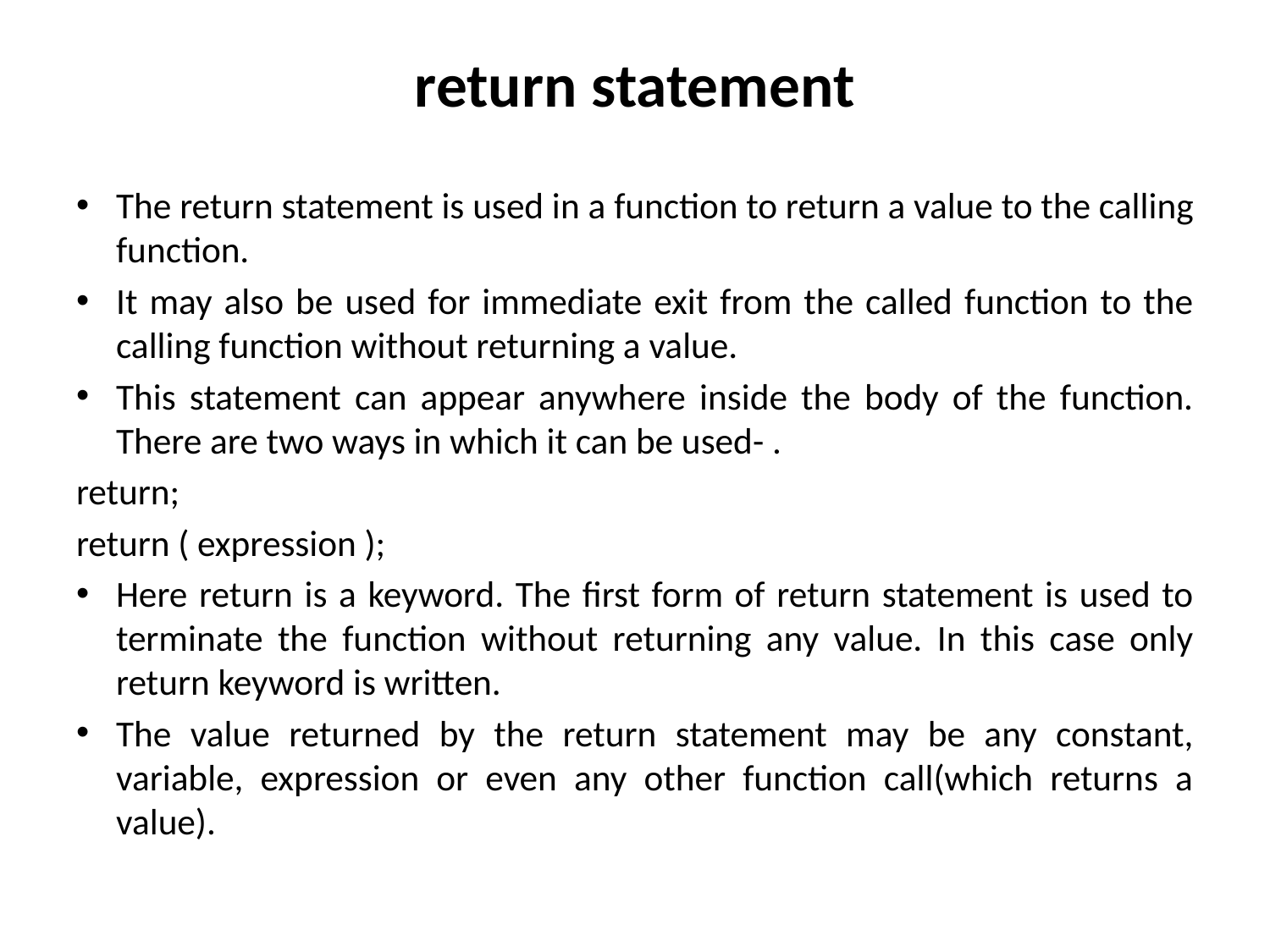

# return statement
The return statement is used in a function to return a value to the calling function.
It may also be used for immediate exit from the called function to the calling function without returning a value.
This statement can appear anywhere inside the body of the function. There are two ways in which it can be used- .
return;
return ( expression );
Here return is a keyword. The first form of return statement is used to terminate the function without returning any value. In this case only return keyword is written.
The value returned by the return statement may be any constant, variable, expression or even any other function call(which returns a value).